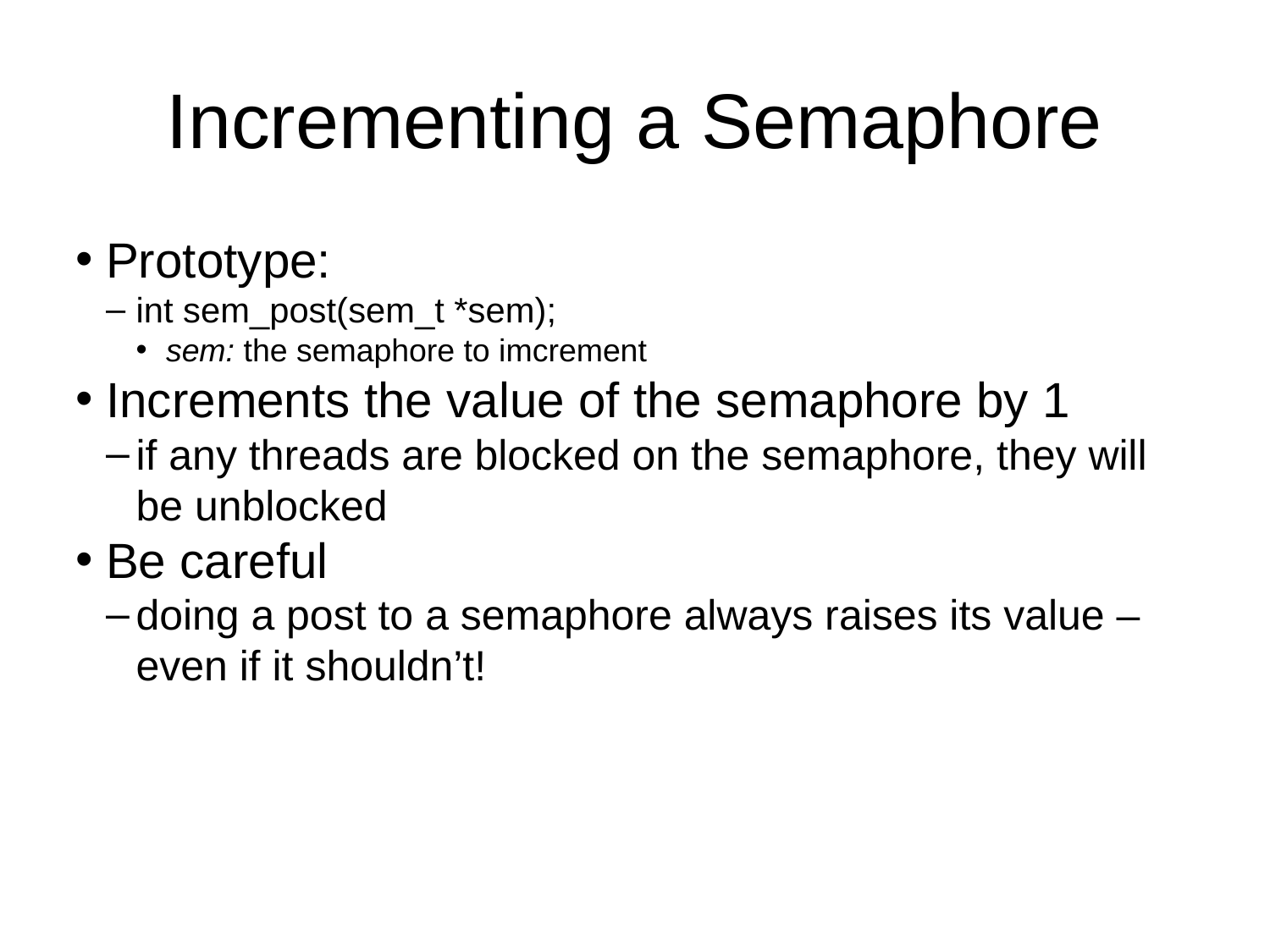

Incrementing a Semaphore
Prototype:
int sem_post(sem_t *sem);
sem: the semaphore to imcrement
Increments the value of the semaphore by 1
if any threads are blocked on the semaphore, they will be unblocked
Be careful
doing a post to a semaphore always raises its value – even if it shouldn’t!